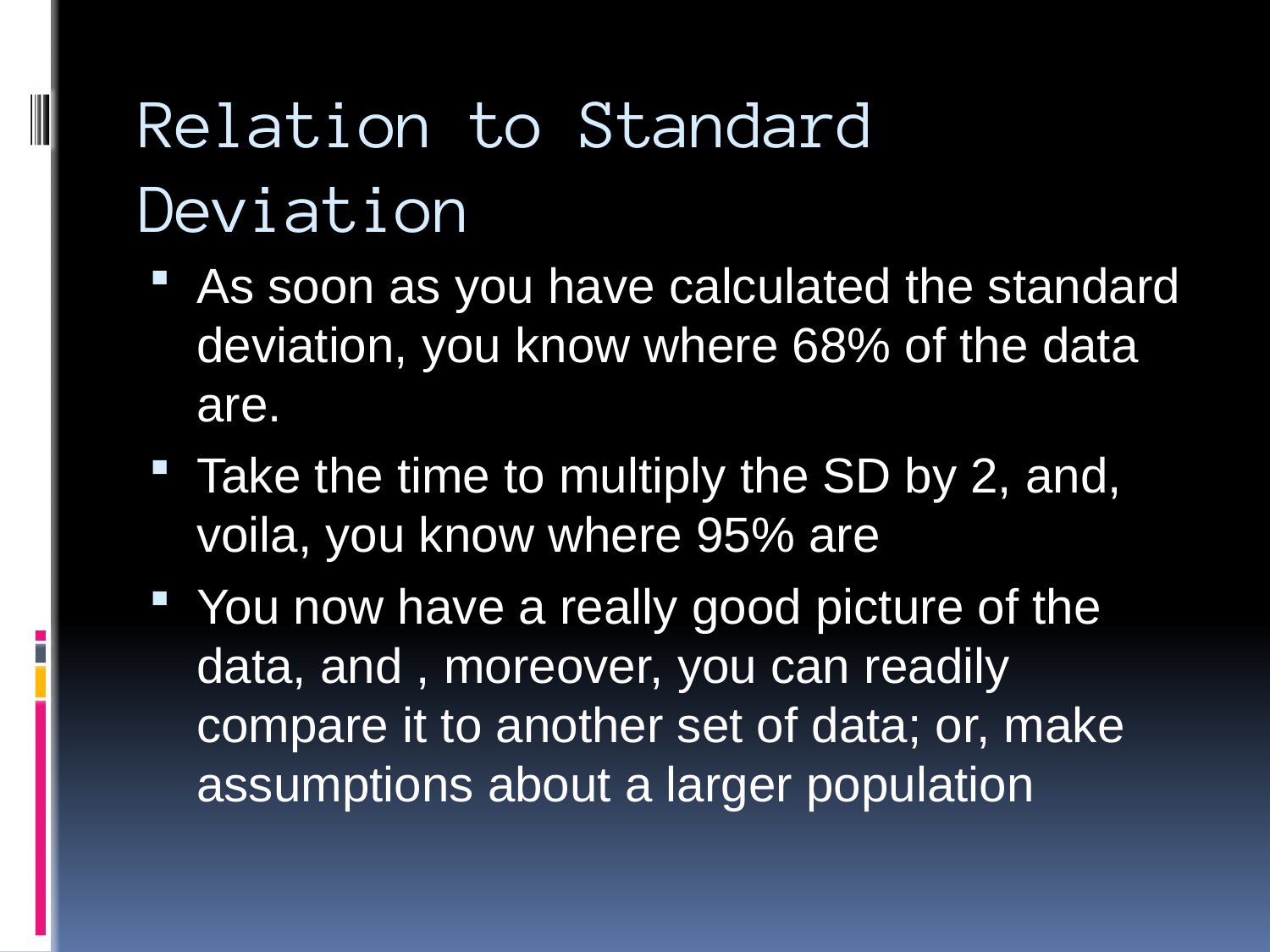

# Relation to Standard Deviation
As soon as you have calculated the standard deviation, you know where 68% of the data are.
Take the time to multiply the SD by 2, and, voila, you know where 95% are
You now have a really good picture of the data, and , moreover, you can readily compare it to another set of data; or, make assumptions about a larger population